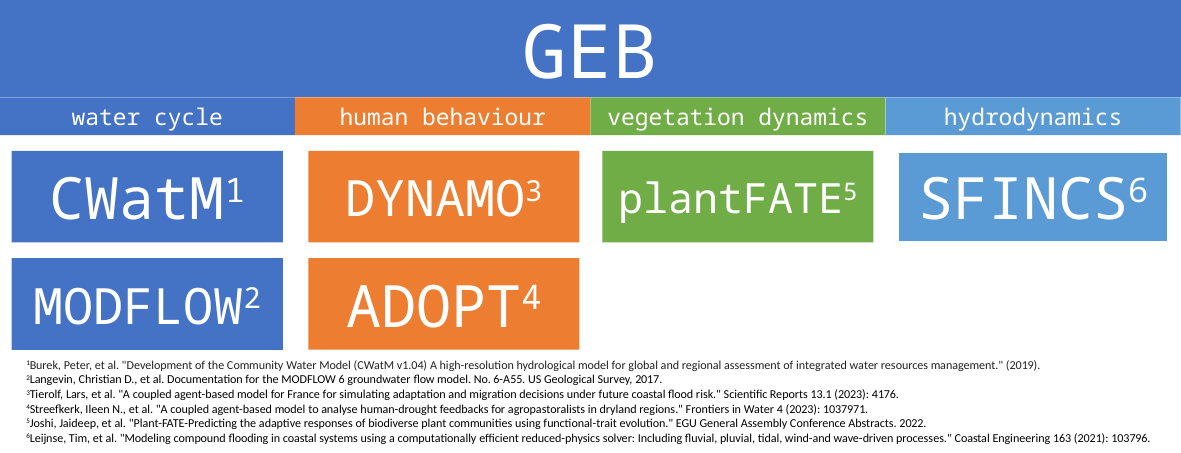

GEB
human behaviour
vegetation dynamics
hydrodynamics
water cycle
CWatM1
DYNAMO3
plantFATE5
SFINCS6
MODFLOW2
ADOPT4
1Burek, Peter, et al. "Development of the Community Water Model (CWatM v1.04) A high-resolution hydrological model for global and regional assessment of integrated water resources management." (2019).
2Langevin, Christian D., et al. Documentation for the MODFLOW 6 groundwater flow model. No. 6-A55. US Geological Survey, 2017.
3Tierolf, Lars, et al. "A coupled agent-based model for France for simulating adaptation and migration decisions under future coastal flood risk." Scientific Reports 13.1 (2023): 4176.
4Streefkerk, Ileen N., et al. "A coupled agent-based model to analyse human-drought feedbacks for agropastoralists in dryland regions." Frontiers in Water 4 (2023): 1037971.
5Joshi, Jaideep, et al. "Plant-FATE-Predicting the adaptive responses of biodiverse plant communities using functional-trait evolution." EGU General Assembly Conference Abstracts. 2022.
6Leijnse, Tim, et al. "Modeling compound flooding in coastal systems using a computationally efficient reduced-physics solver: Including fluvial, pluvial, tidal, wind-and wave-driven processes." Coastal Engineering 163 (2021): 103796.